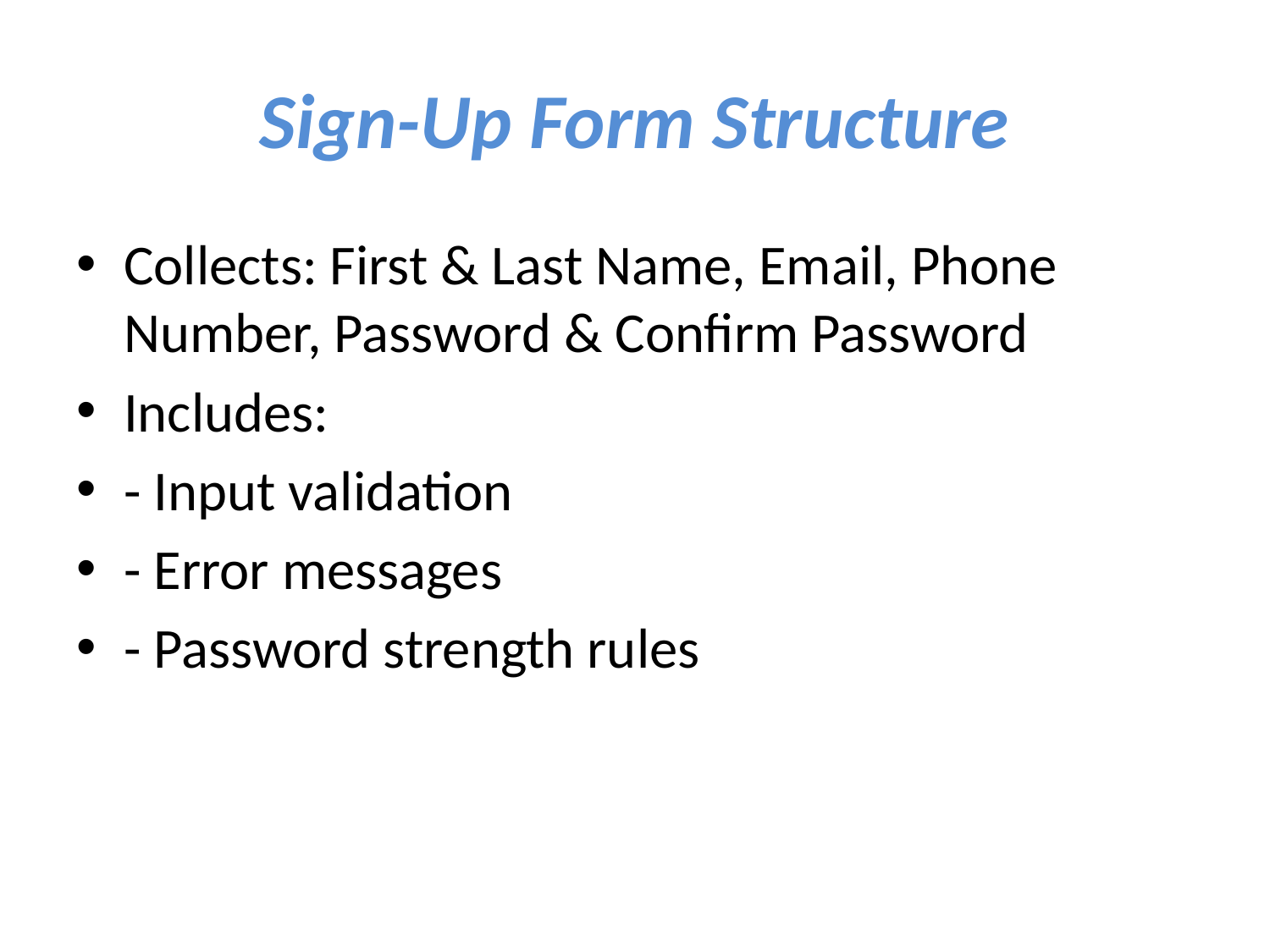

# Sign-Up Form Structure
Collects: First & Last Name, Email, Phone Number, Password & Confirm Password
Includes:
- Input validation
- Error messages
- Password strength rules